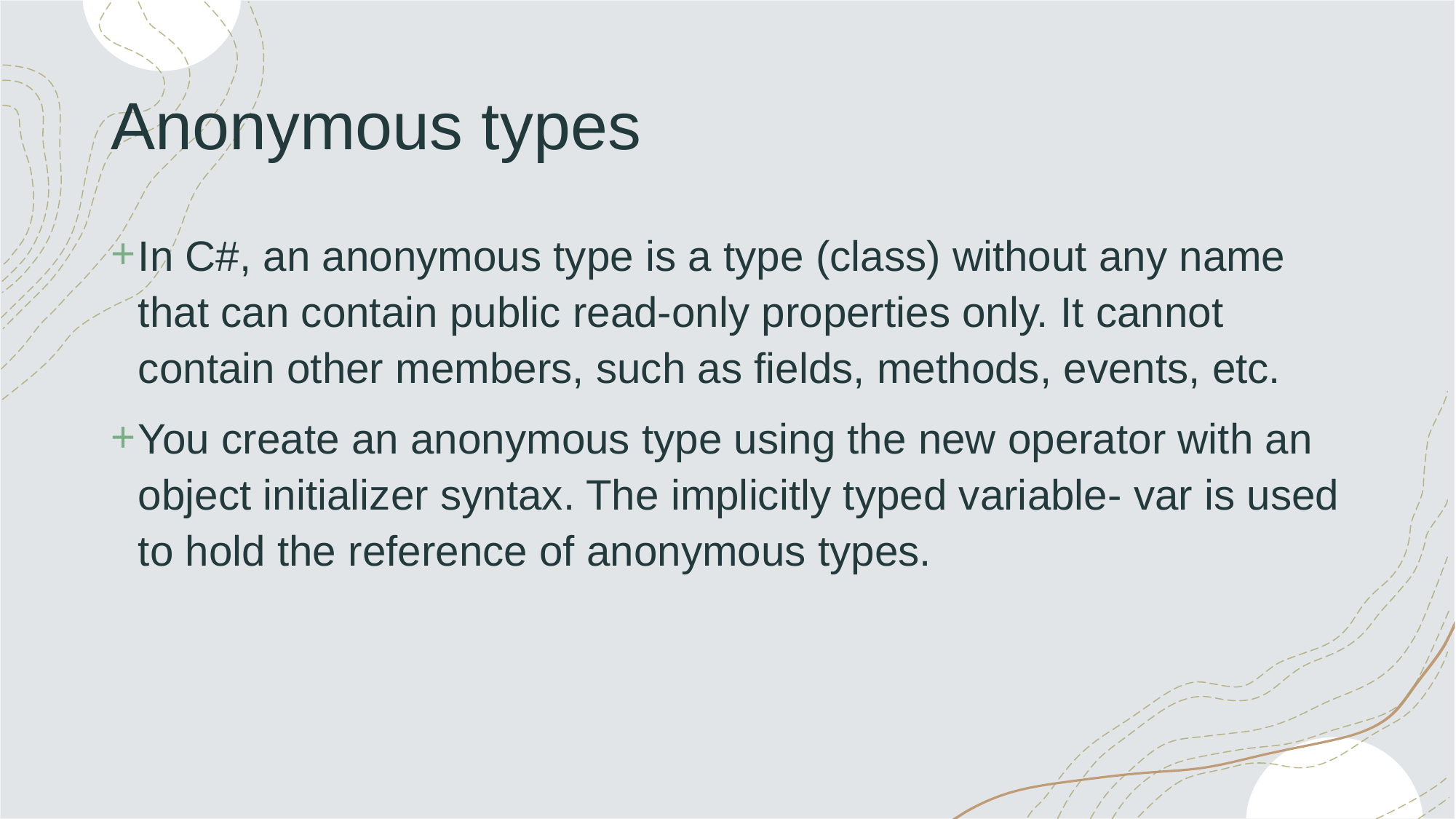

# Anonymous types
In C#, an anonymous type is a type (class) without any name that can contain public read-only properties only. It cannot contain other members, such as fields, methods, events, etc.
You create an anonymous type using the new operator with an object initializer syntax. The implicitly typed variable- var is used to hold the reference of anonymous types.